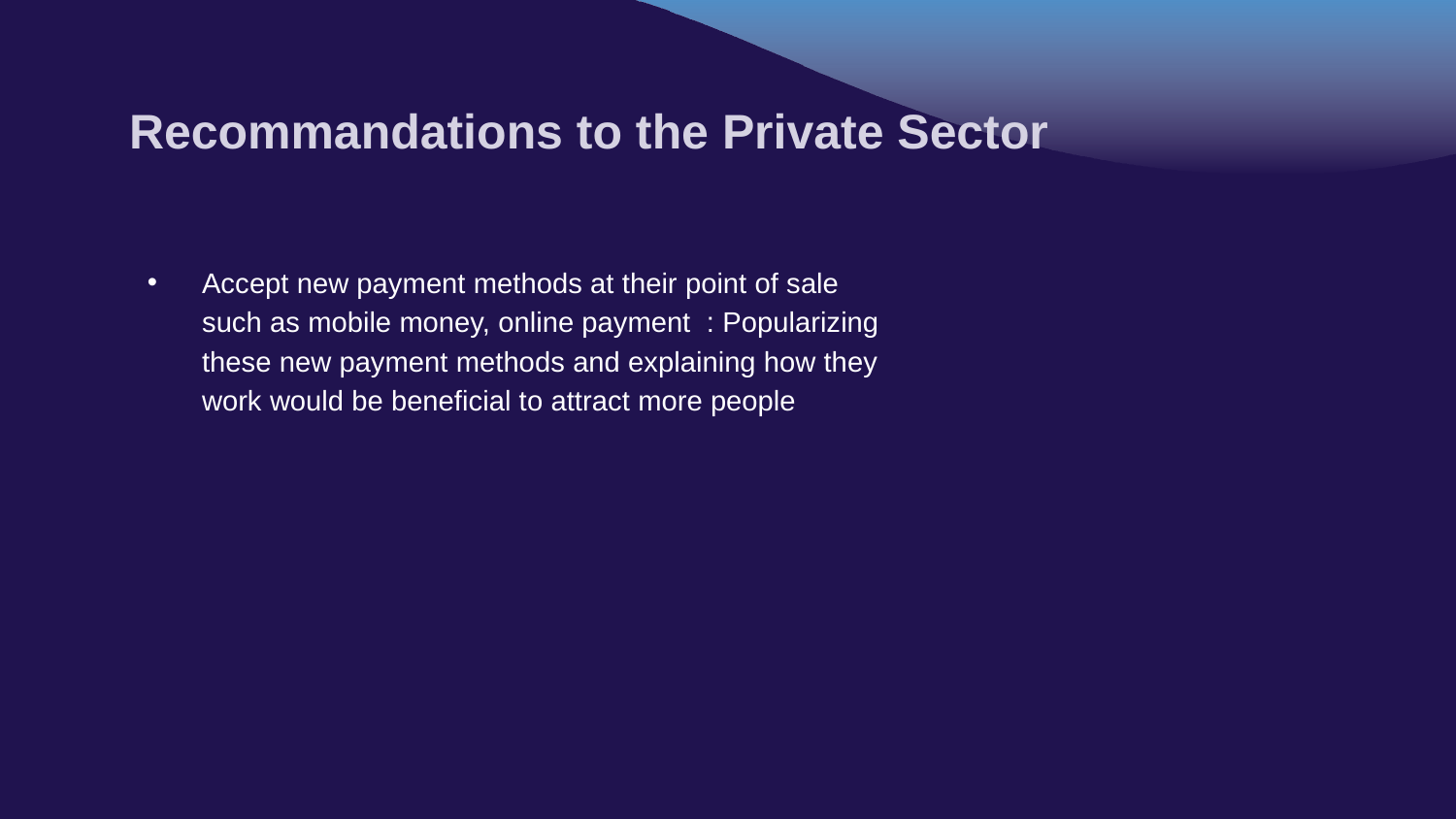

# Recommandations to the Private Sector
Accept new payment methods at their point of sale such as mobile money, online payment  : Popularizing these new payment methods and explaining how they work would be beneficial to attract more people